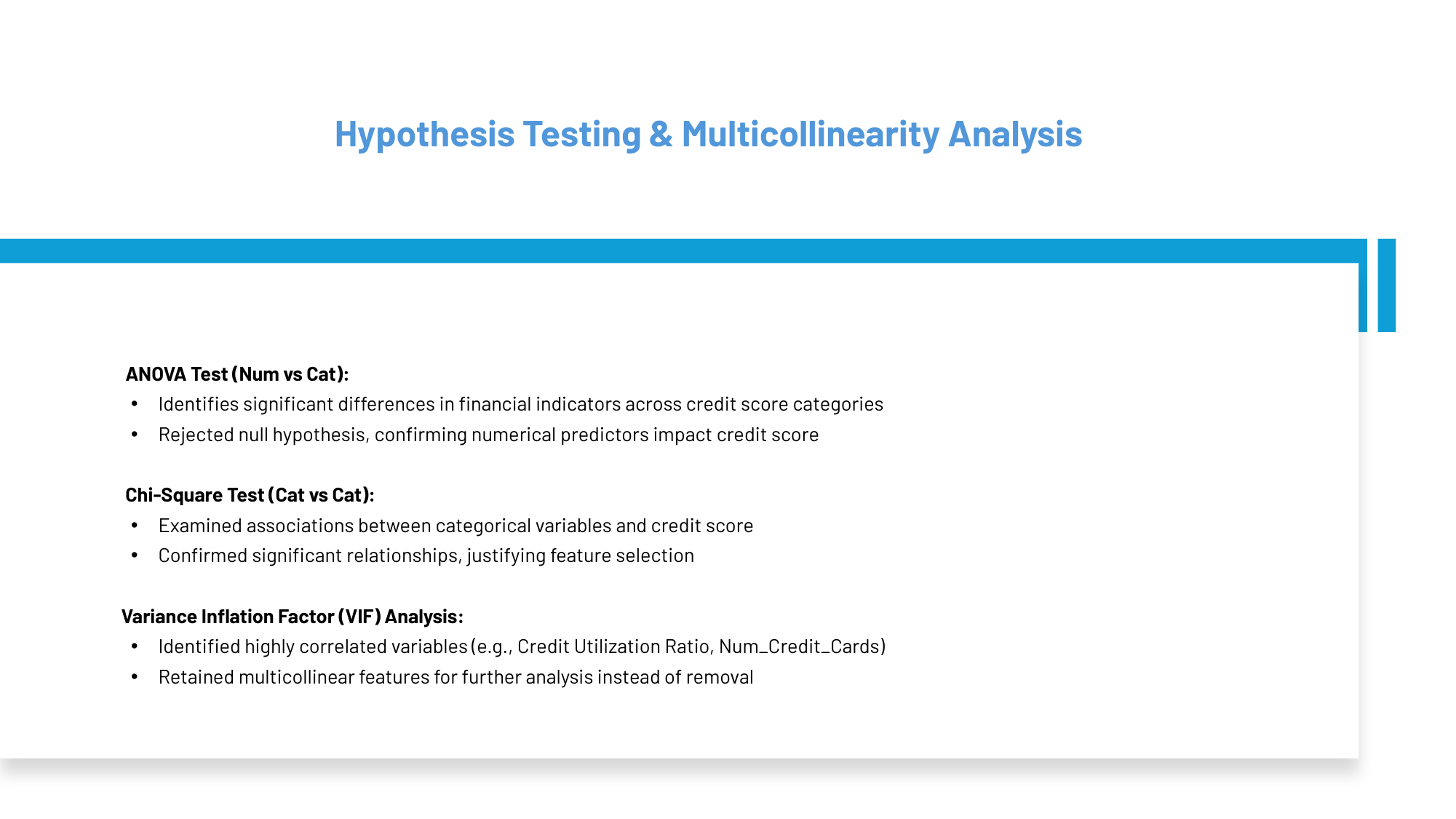

Hypothesis Testing & Multicollinearity Analysis

  ANOVA Test (Num vs Cat):
Identifies significant differences in financial indicators across credit score categories
Rejected null hypothesis, confirming numerical predictors impact credit score

  Chi-Square Test (Cat vs Cat):
Examined associations between categorical variables and credit score
Confirmed significant relationships, justifying feature selection

 Variance Inflation Factor (VIF) Analysis:
Identified highly correlated variables (e.g., Credit Utilization Ratio, Num_Credit_Cards)
Retained multicollinear features for further analysis instead of removal